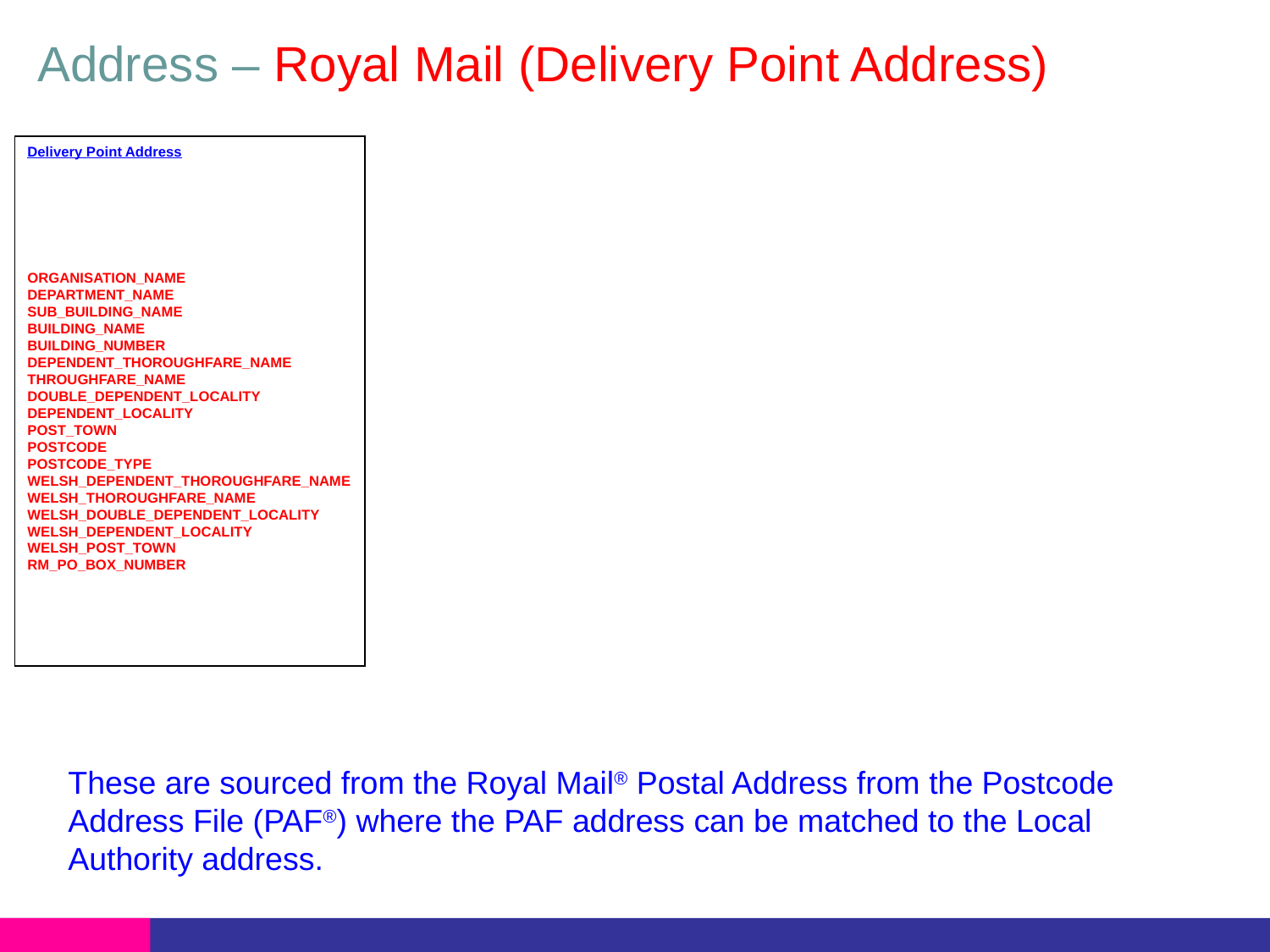

# Address – Royal Mail (Delivery Point Address)
Delivery Point Address

RECORD_IDENTIFIER
CHANGE_TYPE
PRO_ORDER
UPRN
PARENT_ADDRESSABLE_UPRN
RM_UDPRN
ORGANISATION_NAME
DEPARTMENT_NAME
SUB_BUILDING_NAME
BUILDING_NAME
BUILDING_NUMBER
DEPENDENT_THOROUGHFARE_NAME
THROUGHFARE_NAME
DOUBLE_DEPENDENT_LOCALITY
DEPENDENT_LOCALITY
POST_TOWN
POSTCODE
POSTCODE_TYPE
WELSH_DEPENDENT_THOROUGHFARE_NAME
WELSH_THOROUGHFARE_NAME
WELSH_DOUBLE_DEPENDENT_LOCALITY
WELSH_DEPENDENT_LOCALITY
WELSH_POST_TOWN
RM_PO_BOX_NUMBER
RM_PROCESS_DATE
START_DATE
END_DATE
LAST_UPDATE_DATE
ENTRY_DATE
These are sourced from the Royal Mail® Postal Address from the Postcode Address File (PAF®) where the PAF address can be matched to the Local Authority address.